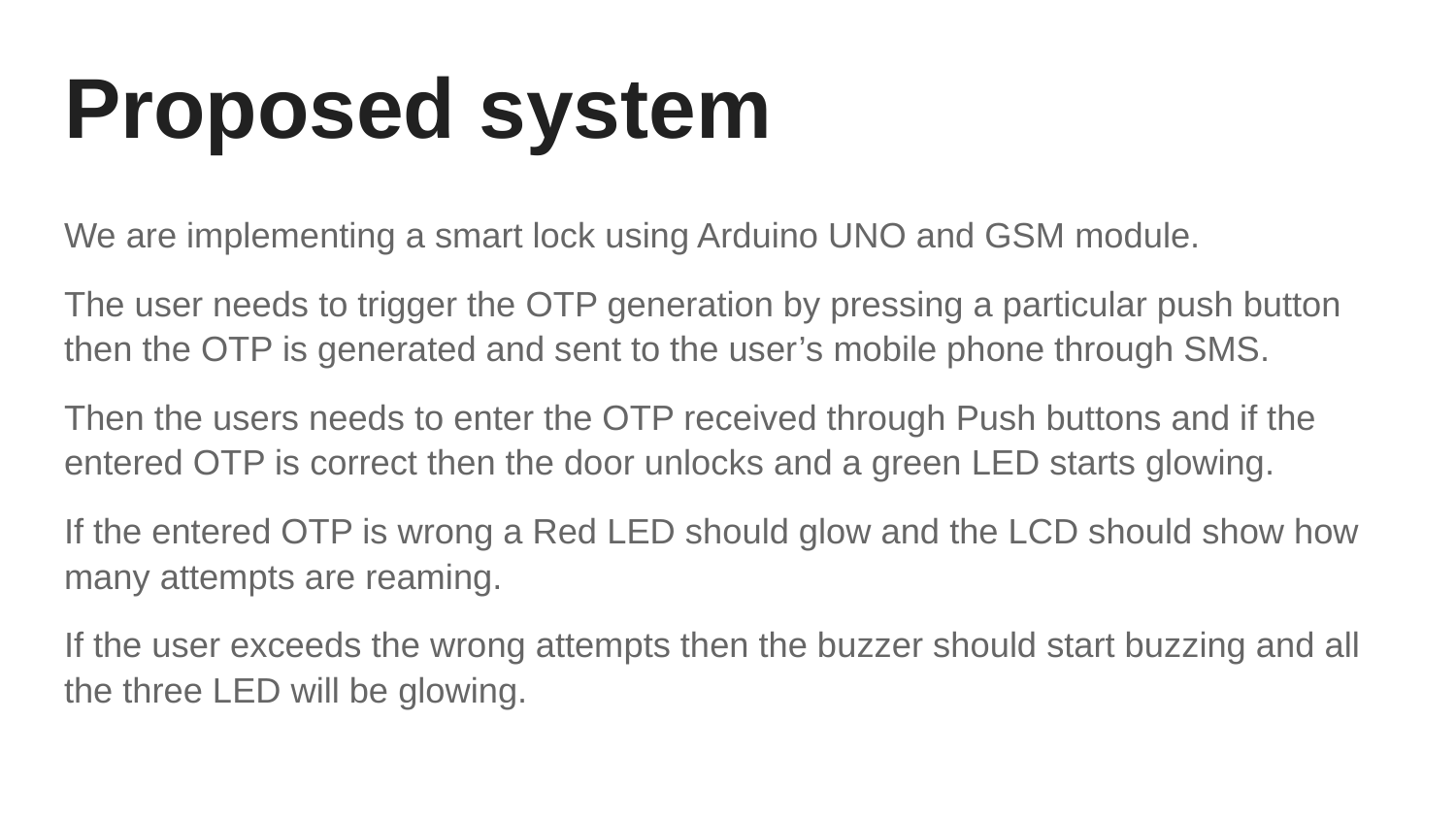

# Proposed system
We are implementing a smart lock using Arduino UNO and GSM module.
The user needs to trigger the OTP generation by pressing a particular push button then the OTP is generated and sent to the user’s mobile phone through SMS.
Then the users needs to enter the OTP received through Push buttons and if the entered OTP is correct then the door unlocks and a green LED starts glowing.
If the entered OTP is wrong a Red LED should glow and the LCD should show how many attempts are reaming.
If the user exceeds the wrong attempts then the buzzer should start buzzing and all the three LED will be glowing.